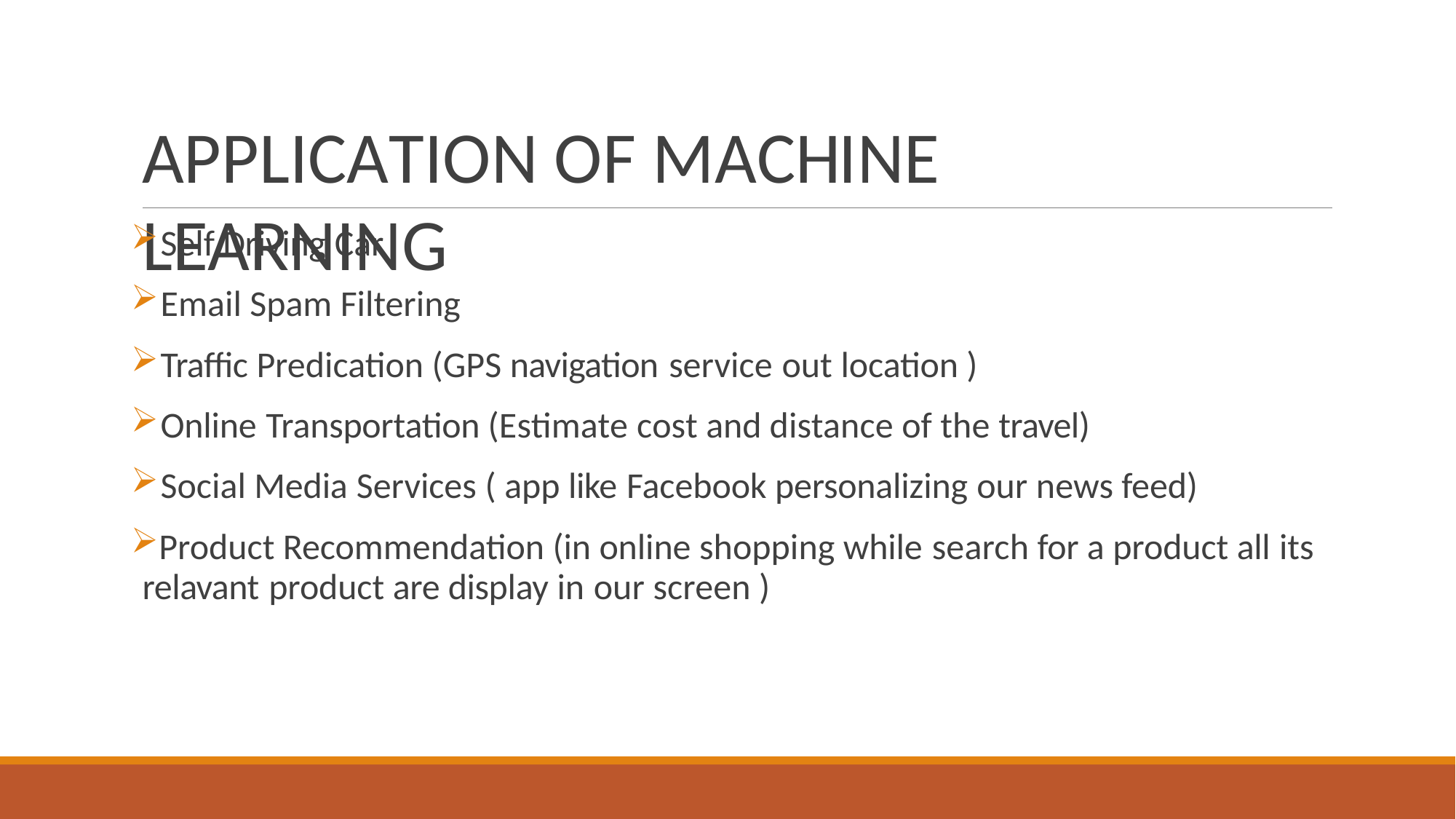

# APPLICATION OF MACHINE LEARNING
Self Driving Car
Email Spam Filtering
Traffic Predication (GPS navigation service out location )
Online Transportation (Estimate cost and distance of the travel)
Social Media Services ( app like Facebook personalizing our news feed)
Product Recommendation (in online shopping while search for a product all its  relavant product are display in our screen )